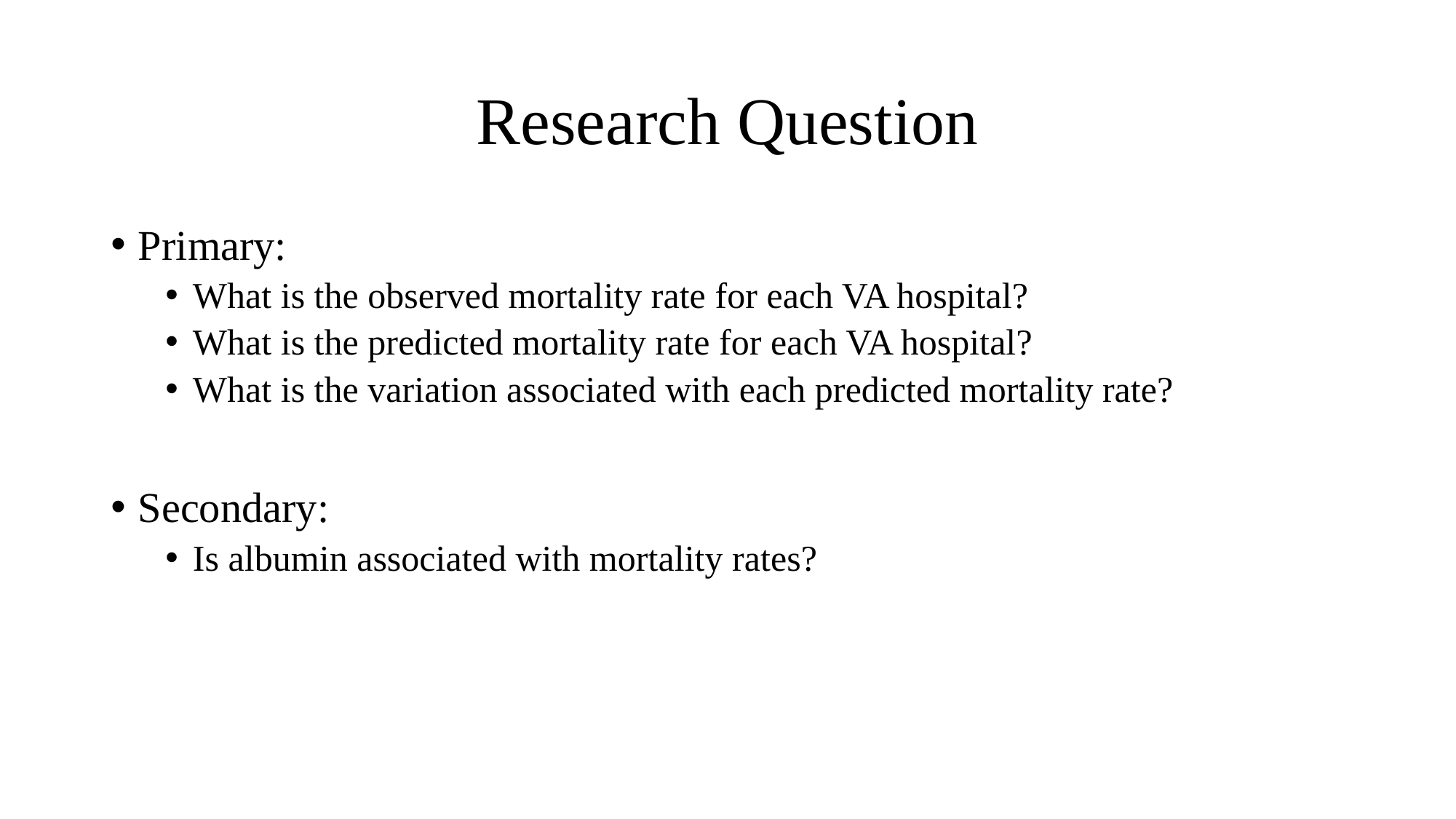

# Research Question
Primary:
What is the observed mortality rate for each VA hospital?
What is the predicted mortality rate for each VA hospital?
What is the variation associated with each predicted mortality rate?

Secondary:
Is albumin associated with mortality rates?